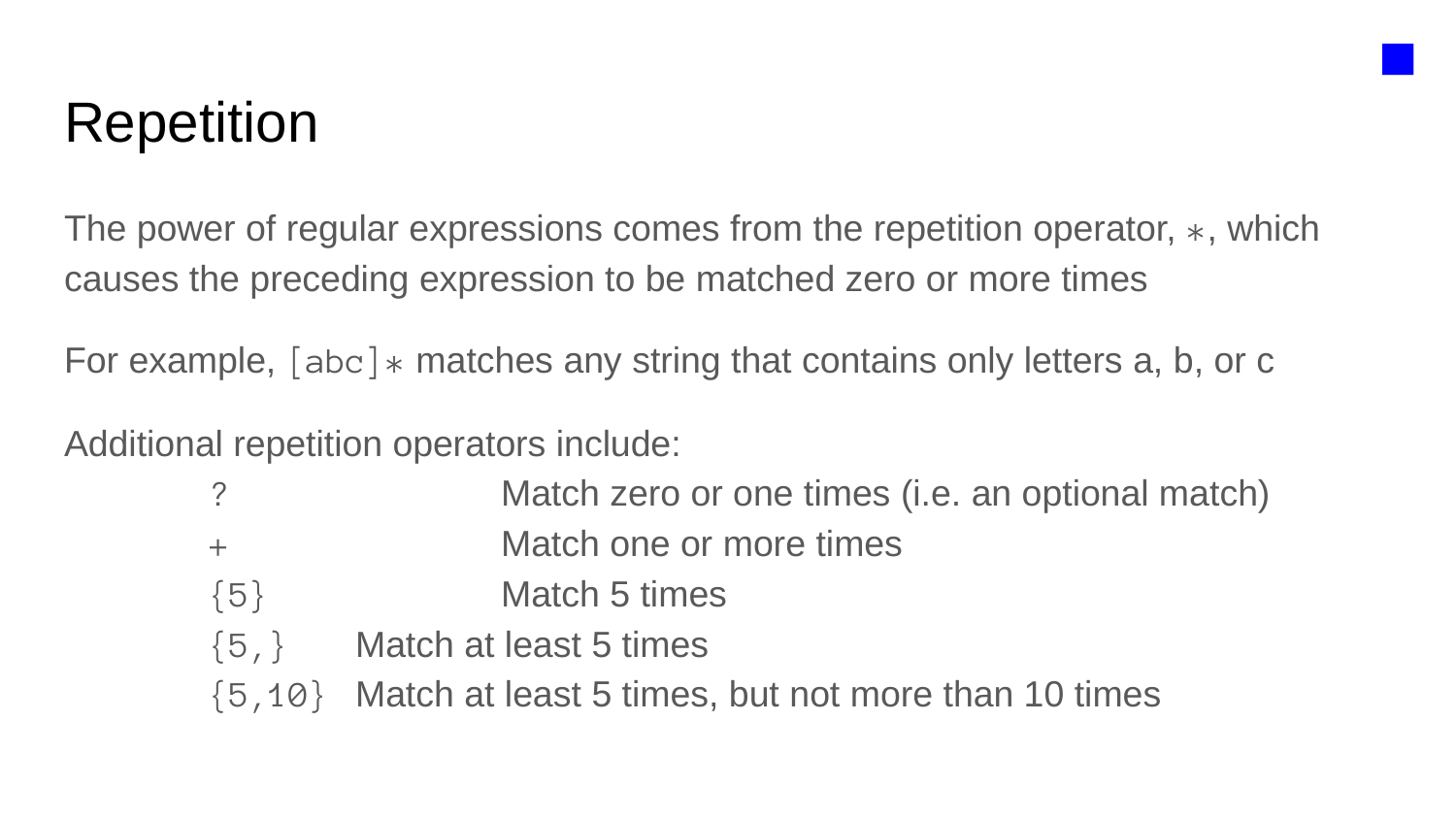

■
# Repetition
The power of regular expressions comes from the repetition operator, *, which causes the preceding expression to be matched zero or more times
For example, [abc]* matches any string that contains only letters a, b, or c
Additional repetition operators include:
	?		Match zero or one times (i.e. an optional match)
	+		Match one or more times
	{5}		Match 5 times
	{5,}	Match at least 5 times
	{5,10}	Match at least 5 times, but not more than 10 times